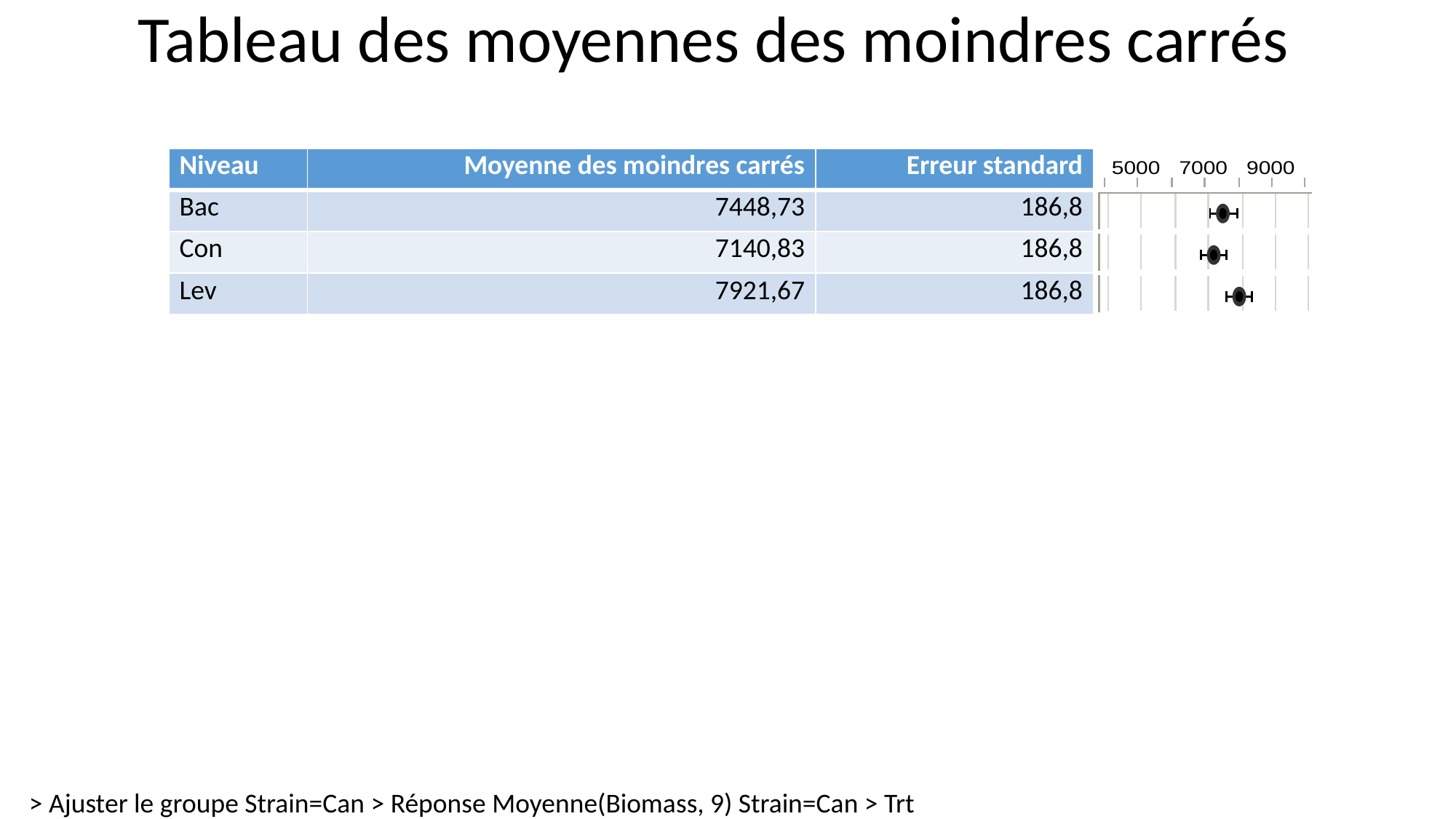

# Tableau des moyennes des moindres carrés
| Niveau | Moyenne des moindres carrés | Erreur standard |  |
| --- | --- | --- | --- |
| Bac | 7448,73 | 186,8 |  |
| Con | 7140,83 | 186,8 |  |
| Lev | 7921,67 | 186,8 |  |
> Ajuster le groupe Strain=Can > Réponse Moyenne(Biomass, 9) Strain=Can > Trt